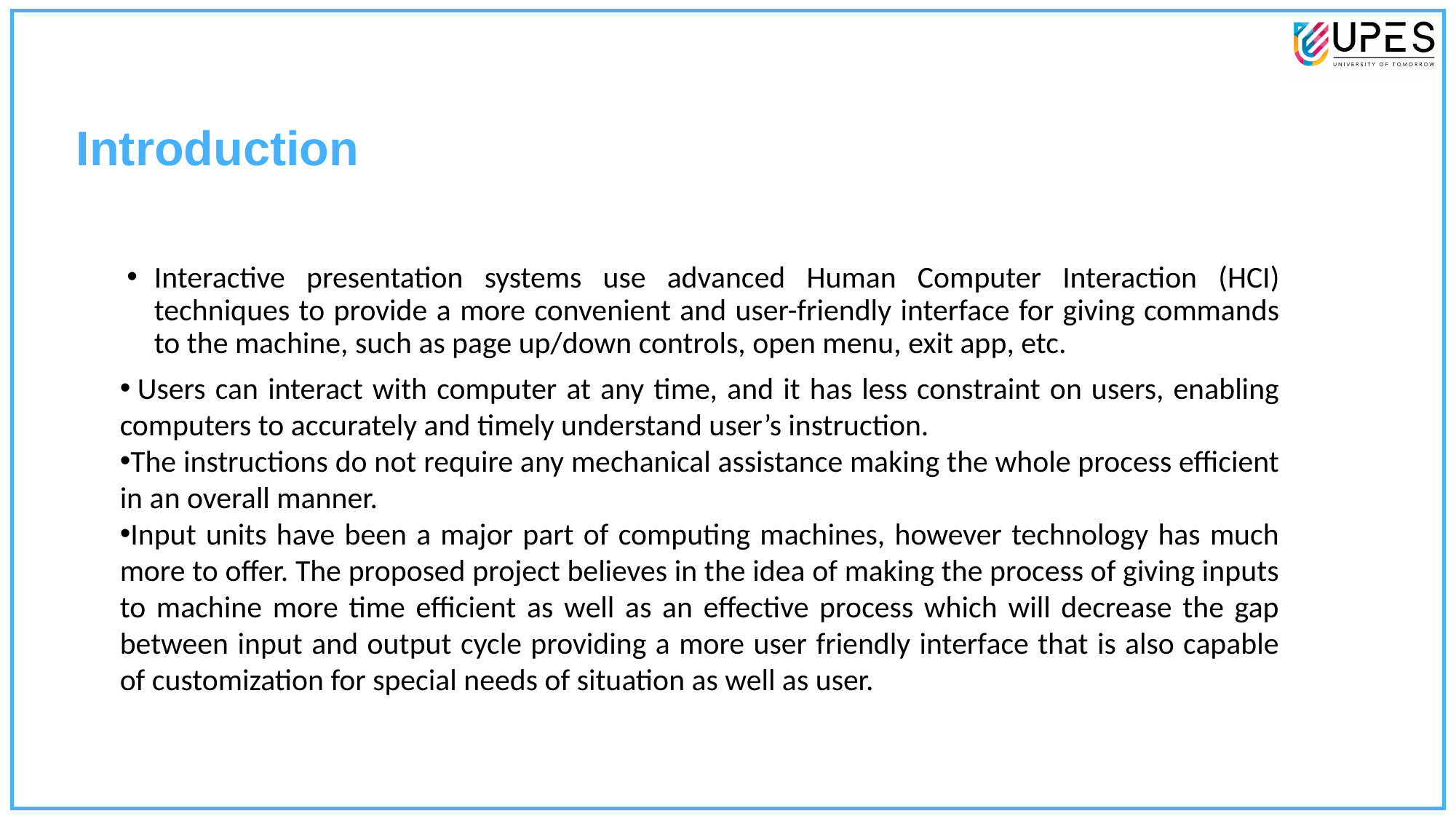

Introduction
Interactive presentation systems use advanced Human Computer Interaction (HCI) techniques to provide a more convenient and user-friendly interface for giving commands to the machine, such as page up/down controls, open menu, exit app, etc.
 Users can interact with computer at any time, and it has less constraint on users, enabling computers to accurately and timely understand user’s instruction.
The instructions do not require any mechanical assistance making the whole process efficient in an overall manner.
Input units have been a major part of computing machines, however technology has much more to offer. The proposed project believes in the idea of making the process of giving inputs to machine more time efficient as well as an effective process which will decrease the gap between input and output cycle providing a more user friendly interface that is also capable of customization for special needs of situation as well as user.